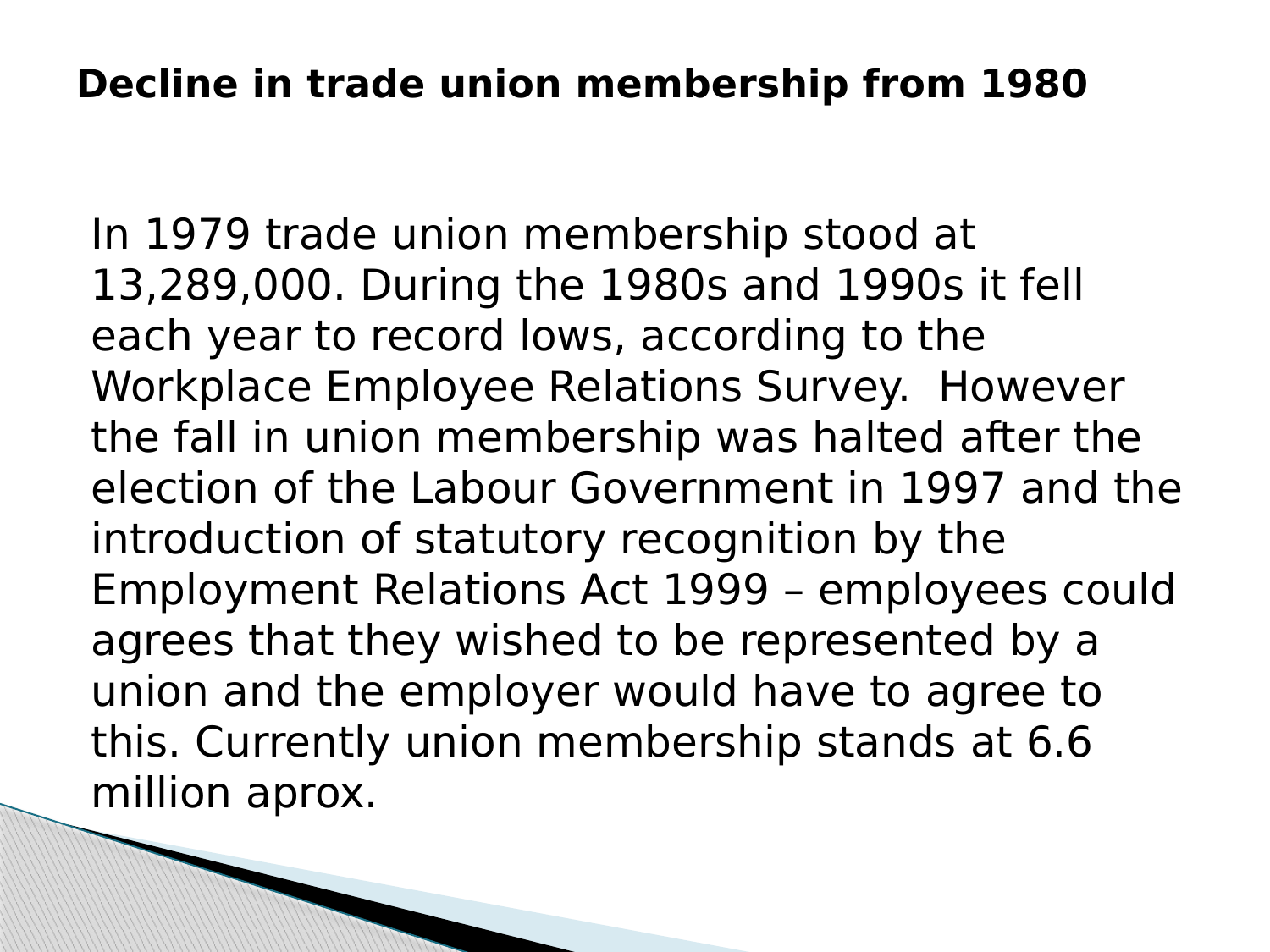

# Decline in trade union membership from 1980

In 1979 trade union membership stood at 13,289,000. During the 1980s and 1990s it fell each year to record lows, according to the Workplace Employee Relations Survey.  However the fall in union membership was halted after the election of the Labour Government in 1997 and the introduction of statutory recognition by the Employment Relations Act 1999 – employees could agrees that they wished to be represented by a union and the employer would have to agree to this. Currently union membership stands at 6.6 million aprox.